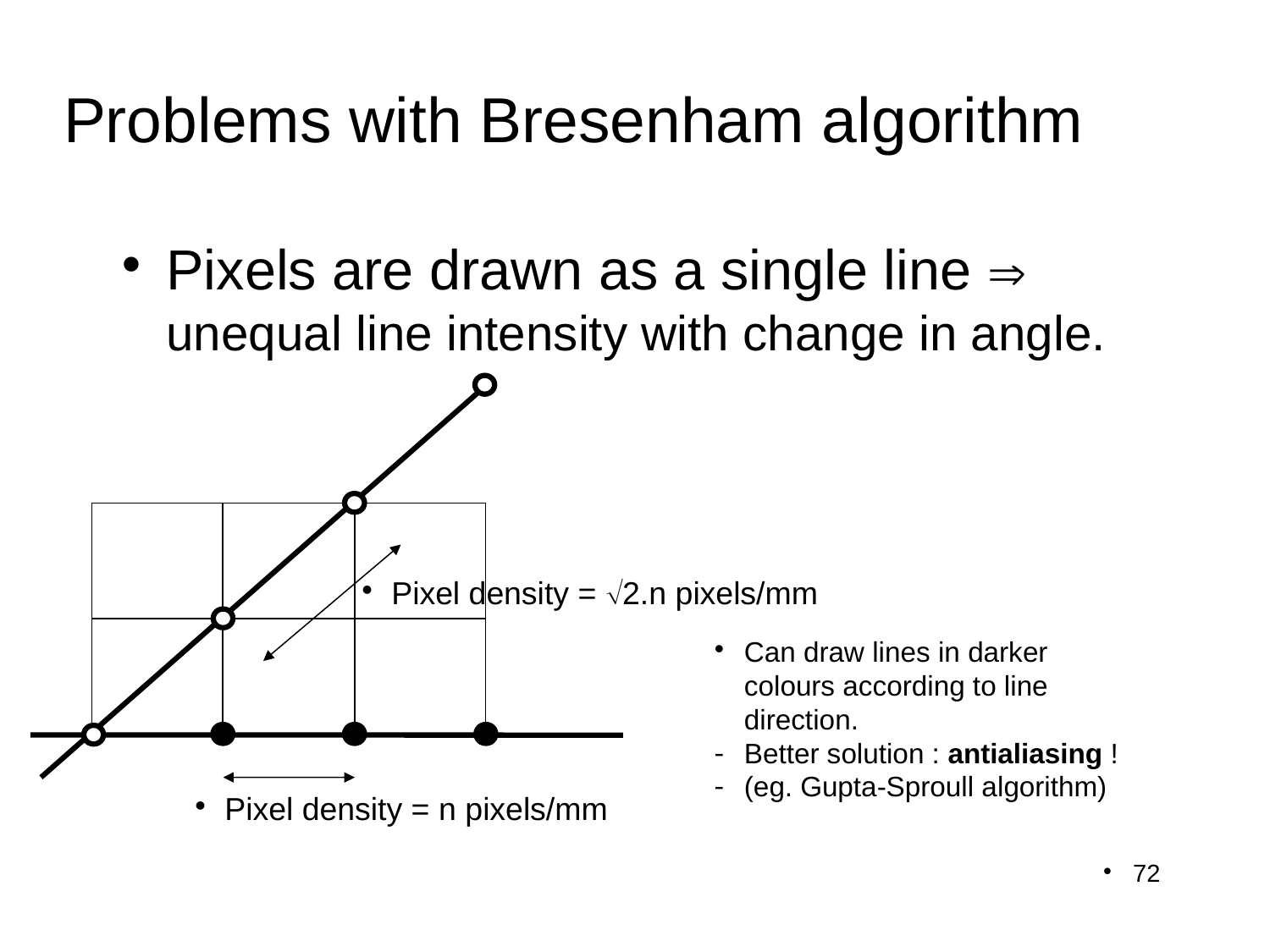

Problems with Bresenham algorithm
Pixels are drawn as a single line ⇒ unequal line intensity with change in angle.

Pixel density = √2.n pixels/mm

Can draw lines in darker colours according to line direction.
Better solution : antialiasing !
(eg. Gupta-Sproull algorithm)

Pixel density = n pixels/mm
72